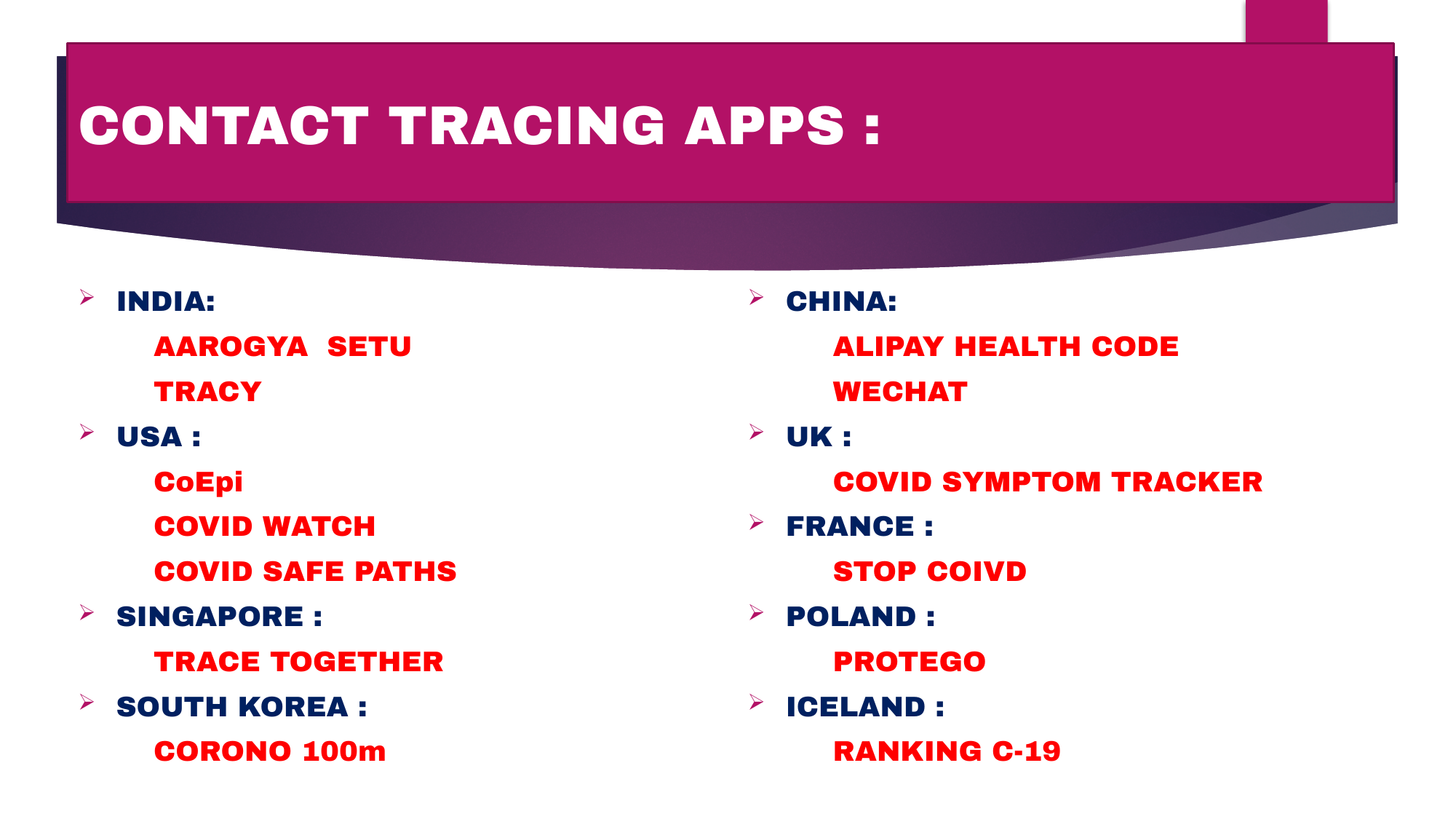

# CONTACT TRACING APPS :

INDIA:
        AAROGYA  SETU
        TRACY
USA :
        CoEpi
        COVID WATCH
        COVID SAFE PATHS
SINGAPORE :
        TRACE TOGETHER
SOUTH KOREA :
        CORONO 100m

CHINA:
         ALIPAY HEALTH CODE
         WECHAT
UK :
         COVID SYMPTOM TRACKER
FRANCE :
         STOP COIVD
POLAND :
         PROTEGO
ICELAND :
         RANKING C-19